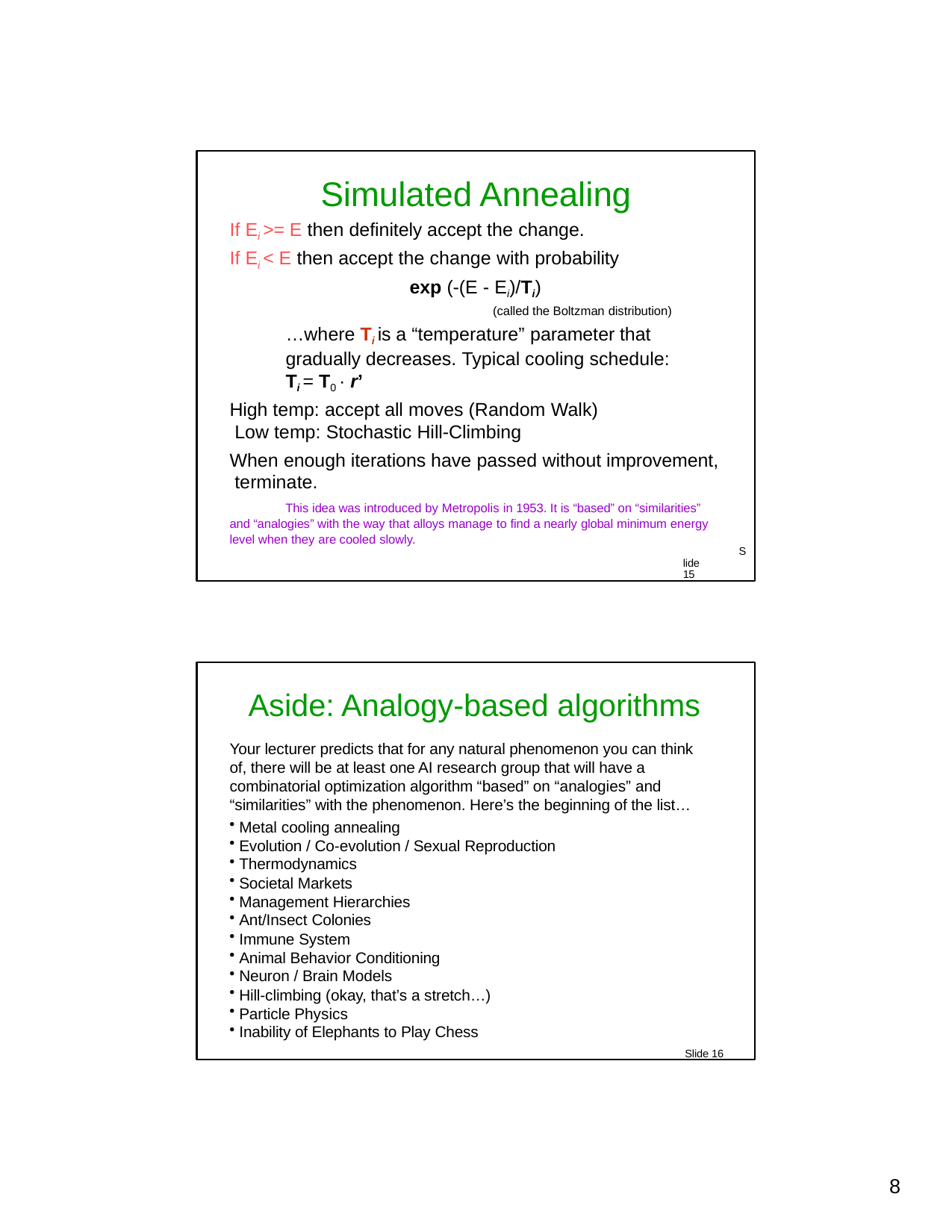

Simulated Annealing
If Ei >= E then definitely accept the change.
If Ei < E then accept the change with probability
exp (-(E - Ei)/Ti)
(called the Boltzman distribution)
…where Ti is a “temperature” parameter that  gradually decreases. Typical cooling schedule:  Ti = T0 · r’
High temp: accept all moves (Random Walk)  Low temp: Stochastic Hill-Climbing
When enough iterations have passed without improvement,  terminate.
This idea was introduced by Metropolis in 1953. It is “based” on “similarities”  and “analogies” with the way that alloys manage to find a nearly global minimum energy  level when they are cooled slowly.
Slide 15
Aside: Analogy-based algorithms
Your lecturer predicts that for any natural phenomenon you can think  of, there will be at least one AI research group that will have a  combinatorial optimization algorithm “based” on “analogies” and  “similarities” with the phenomenon. Here’s the beginning of the list…
Metal cooling annealing
Evolution / Co-evolution / Sexual Reproduction
Thermodynamics
Societal Markets
Management Hierarchies
Ant/Insect Colonies
Immune System
Animal Behavior Conditioning
Neuron / Brain Models
Hill-climbing (okay, that’s a stretch…)
Particle Physics
Inability of Elephants to Play Chess
Slide 16
8